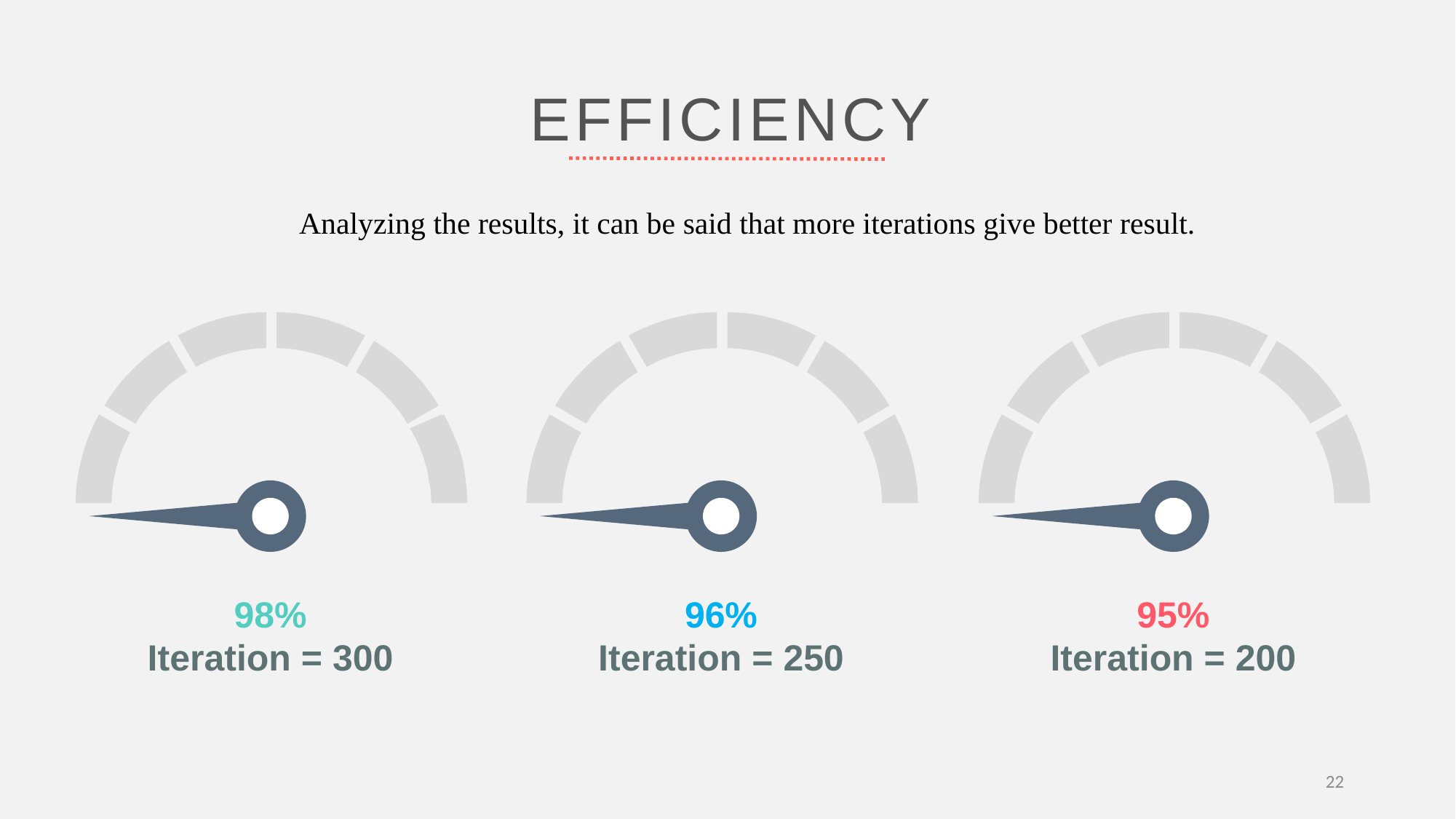

EFFICIENCY
Analyzing the results, it can be said that more iterations give better result.

98%
Iteration = 300
96%
Iteration = 250
95%
Iteration = 200
22